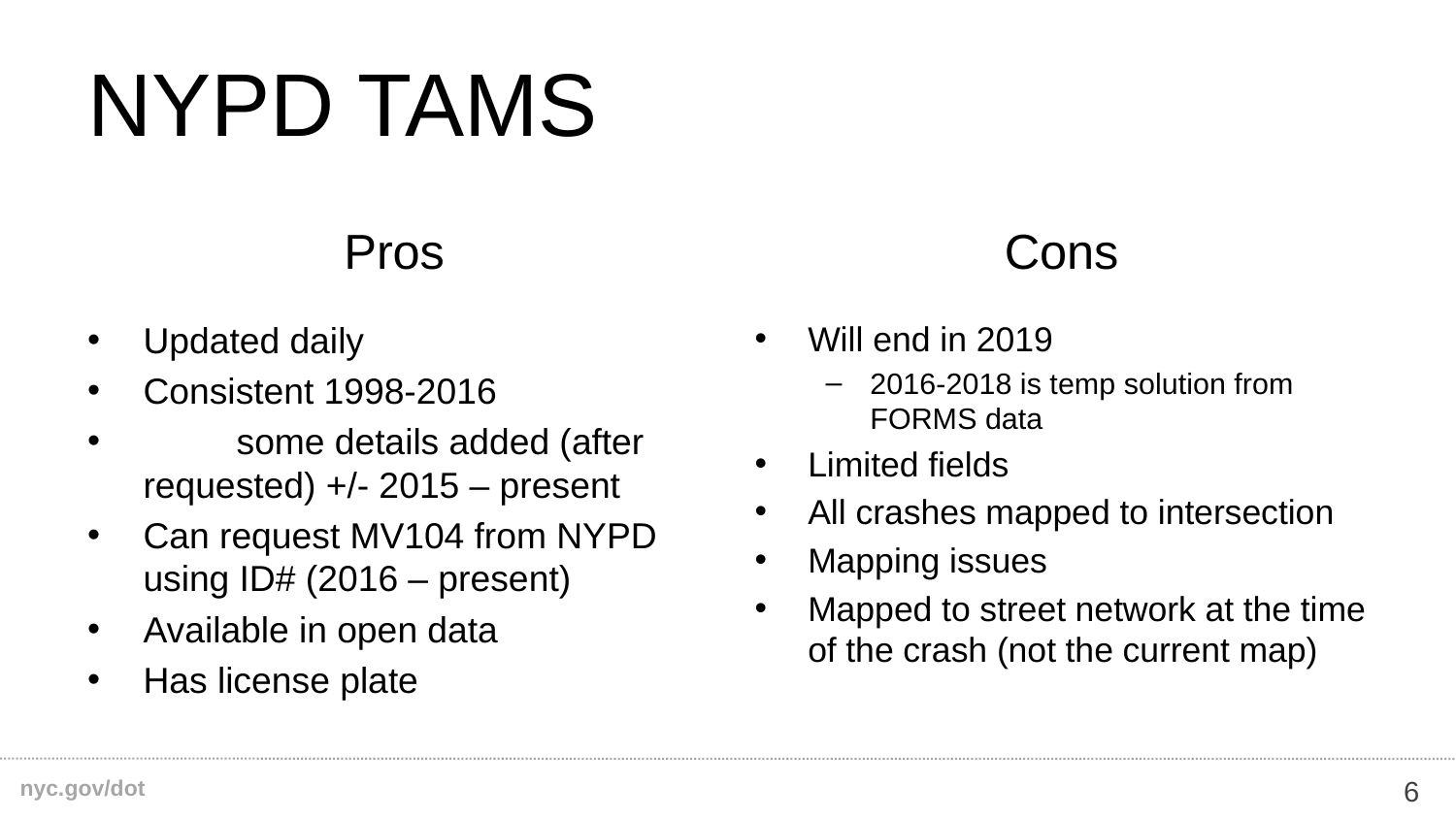

# NYPD TAMS
Pros
Cons
Updated daily
Consistent 1998-2016
 	some details added (after requested) +/- 2015 – present
Can request MV104 from NYPD using ID# (2016 – present)
Available in open data
Has license plate
Will end in 2019
2016-2018 is temp solution from FORMS data
Limited fields
All crashes mapped to intersection
Mapping issues
Mapped to street network at the time of the crash (not the current map)

6